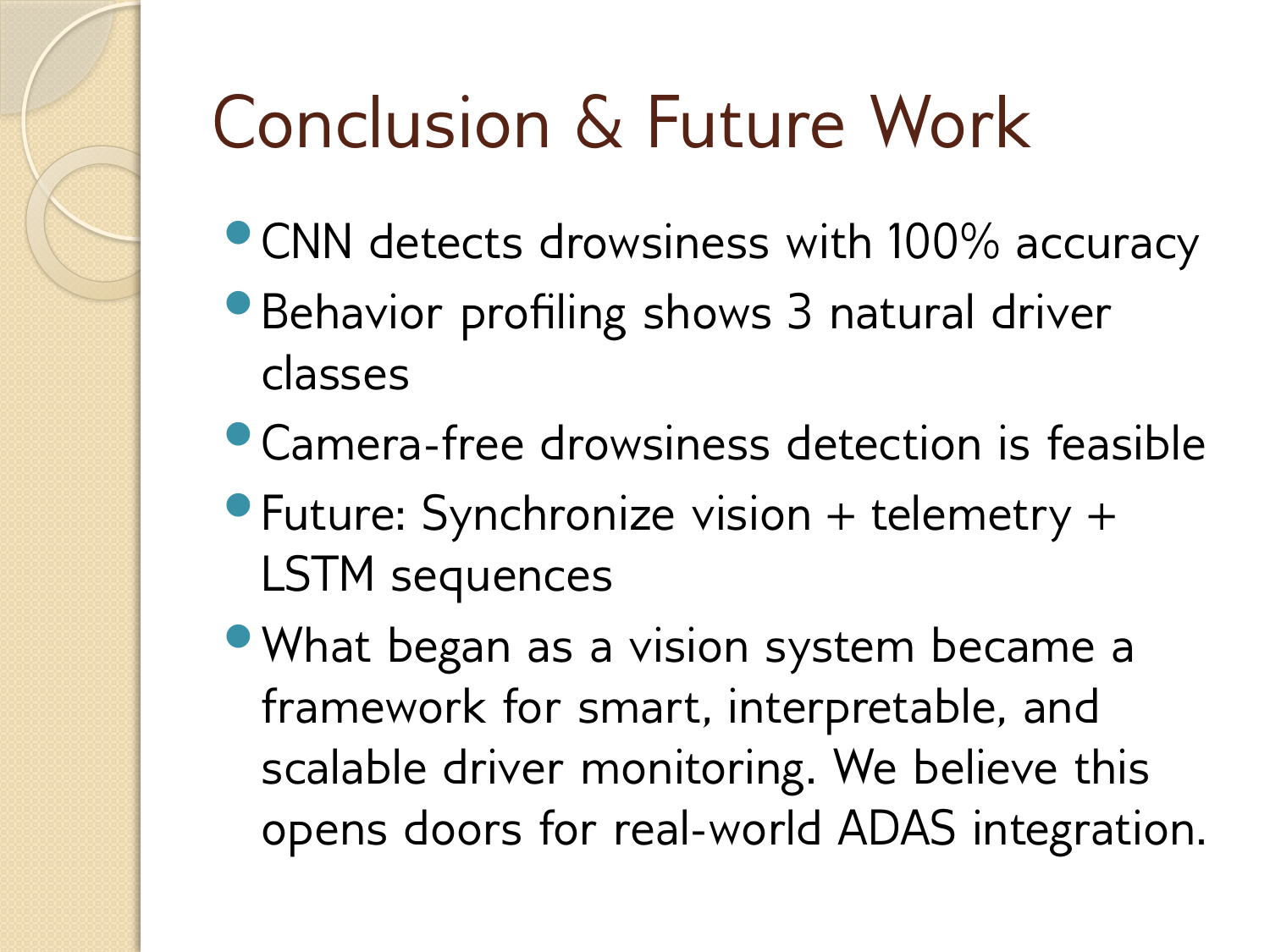

# Conclusion & Future Work
CNN detects drowsiness with 100% accuracy
Behavior profiling shows 3 natural driver classes
Camera-free drowsiness detection is feasible
Future: Synchronize vision + telemetry + LSTM sequences
What began as a vision system became a framework for smart, interpretable, and scalable driver monitoring. We believe this opens doors for real-world ADAS integration.